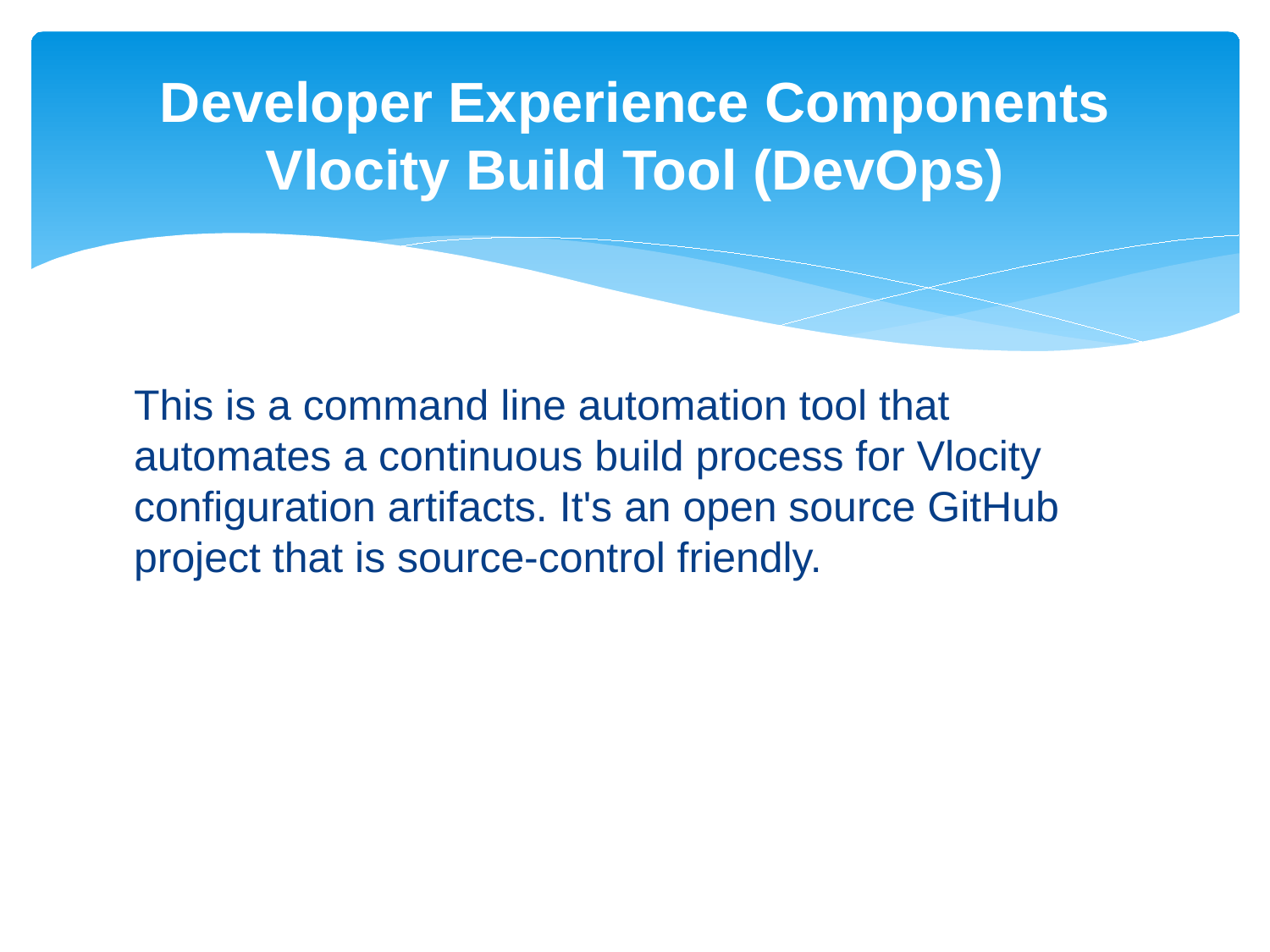

# Developer Experience Components Vlocity Build Tool (DevOps)
This is a command line automation tool that automates a continuous build process for Vlocity configuration artifacts. It's an open source GitHub project that is source-control friendly.